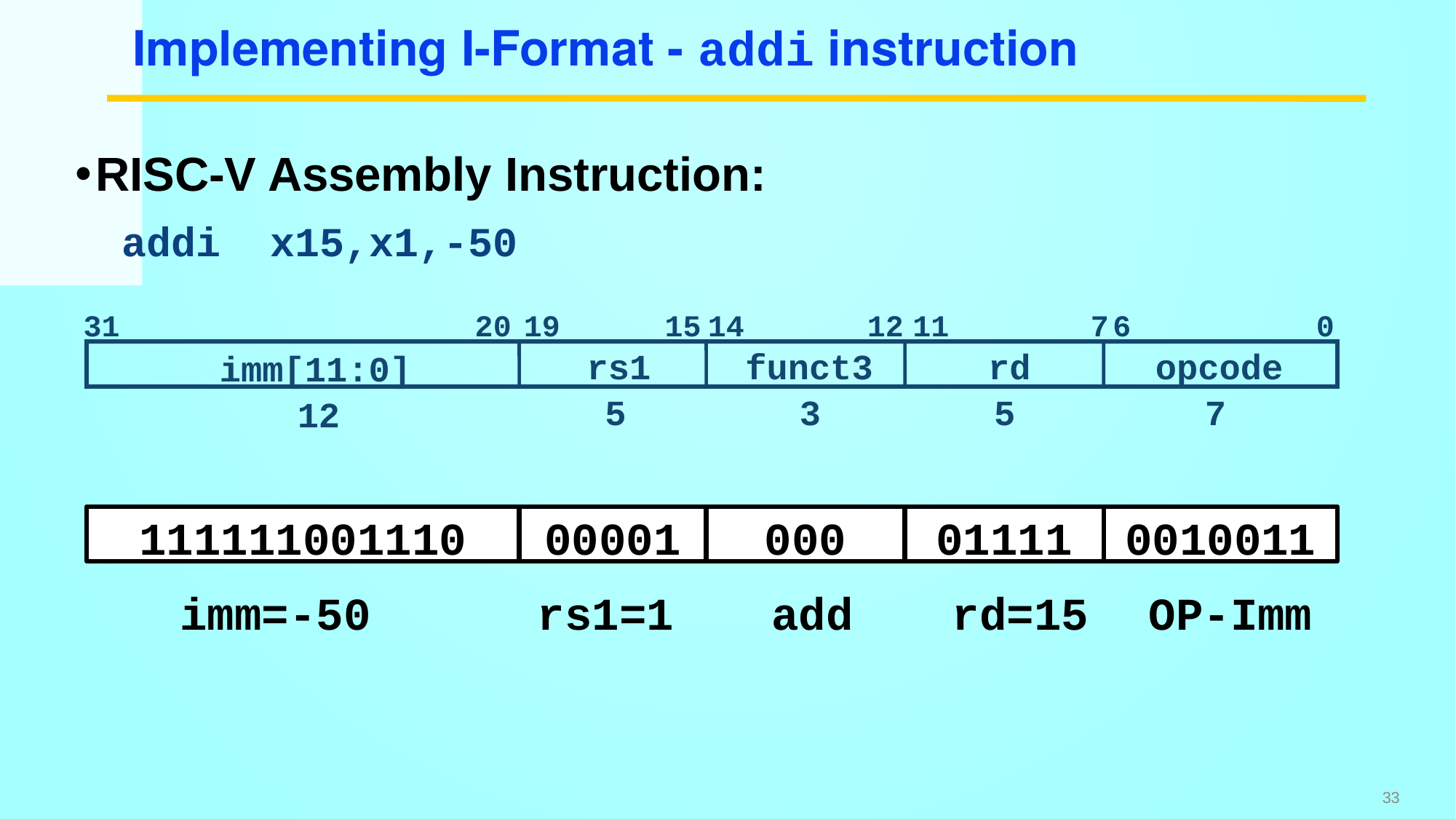

# Implementing I-Format - addi instruction
RISC-V Assembly Instruction:
addi  x15,x1,-50

14
19
31
20
15
12
11
7
6
0
rs1
funct3
rd
opcode

imm[11:0]

5
3
5
7
12
111111001110
00001
000
01111
0010011
imm=-50
rs1=1
add
rd=15
OP-Imm
33